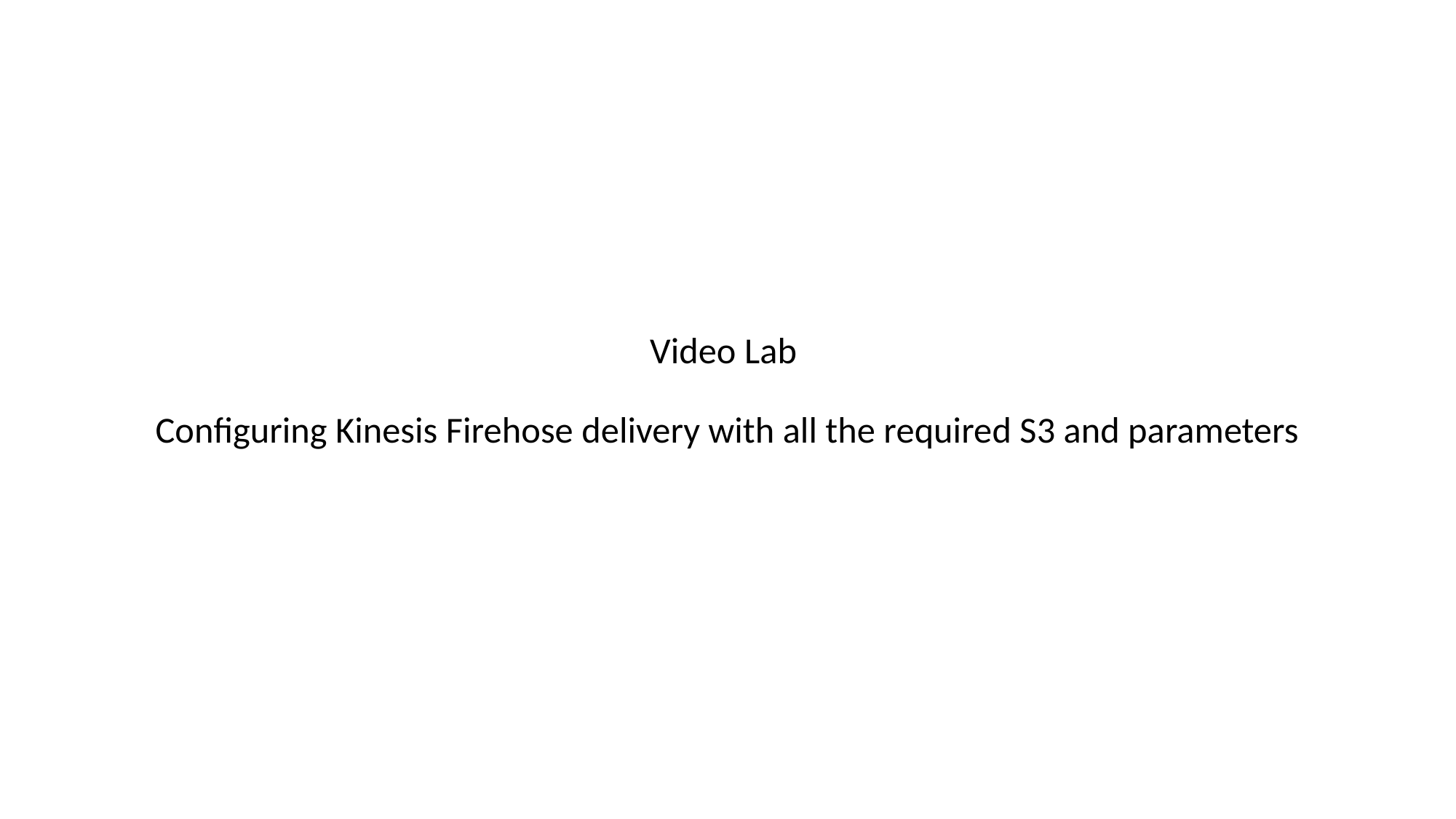

# Video Lab Configuring Kinesis Firehose delivery with all the required S3 and parameters